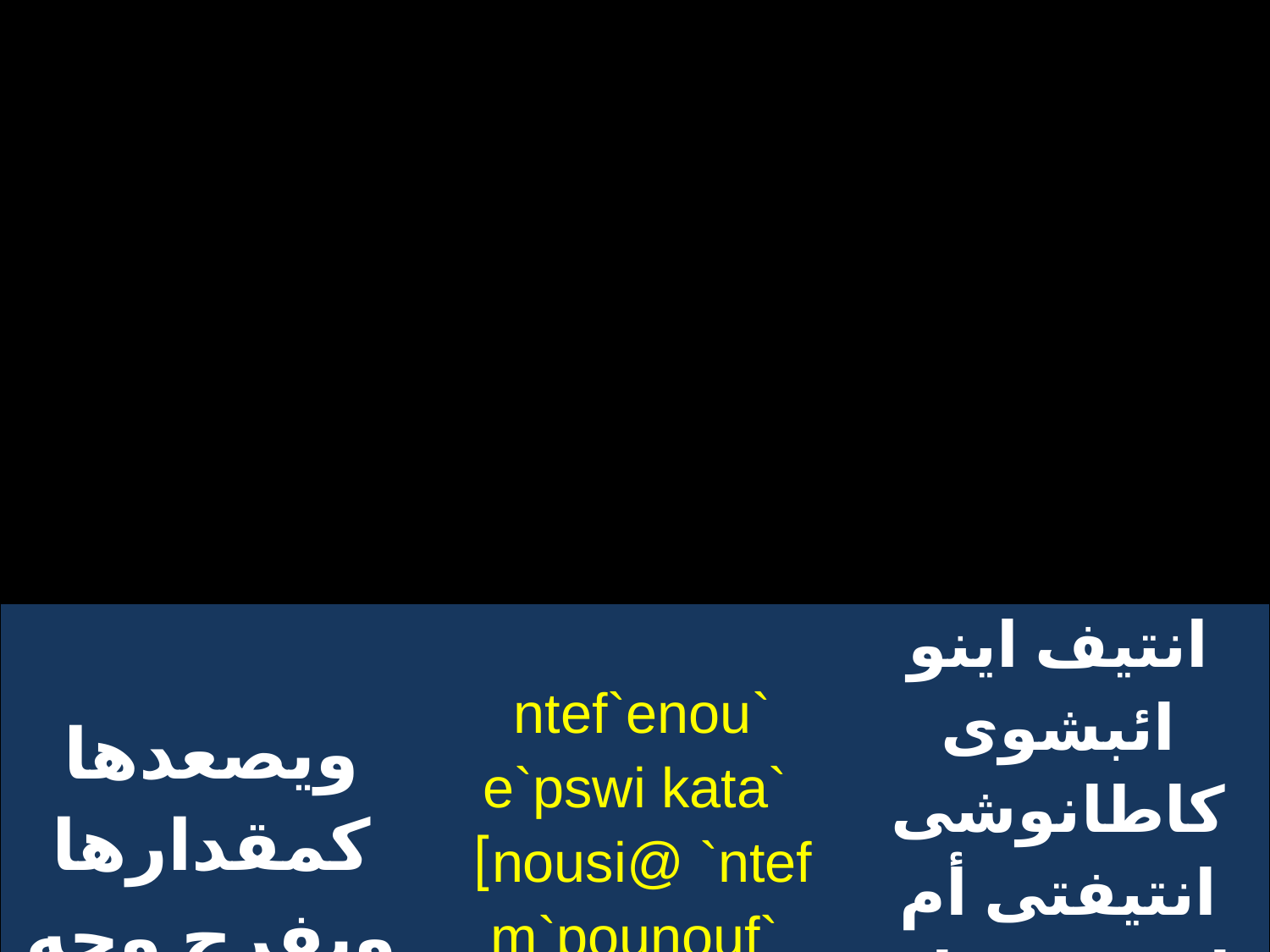

| ويصعدها كمقدارها ويفرح وجه الأرض | `ntef`enou `e`pswi kata nousi@ `ntef] `m`pounouf `m`pho `m`pkahi | انتيف اينو ائبشوى كاطانوشى انتيفتى أم إبؤونوف ام ابهو ام ابكاهى |
| --- | --- | --- |